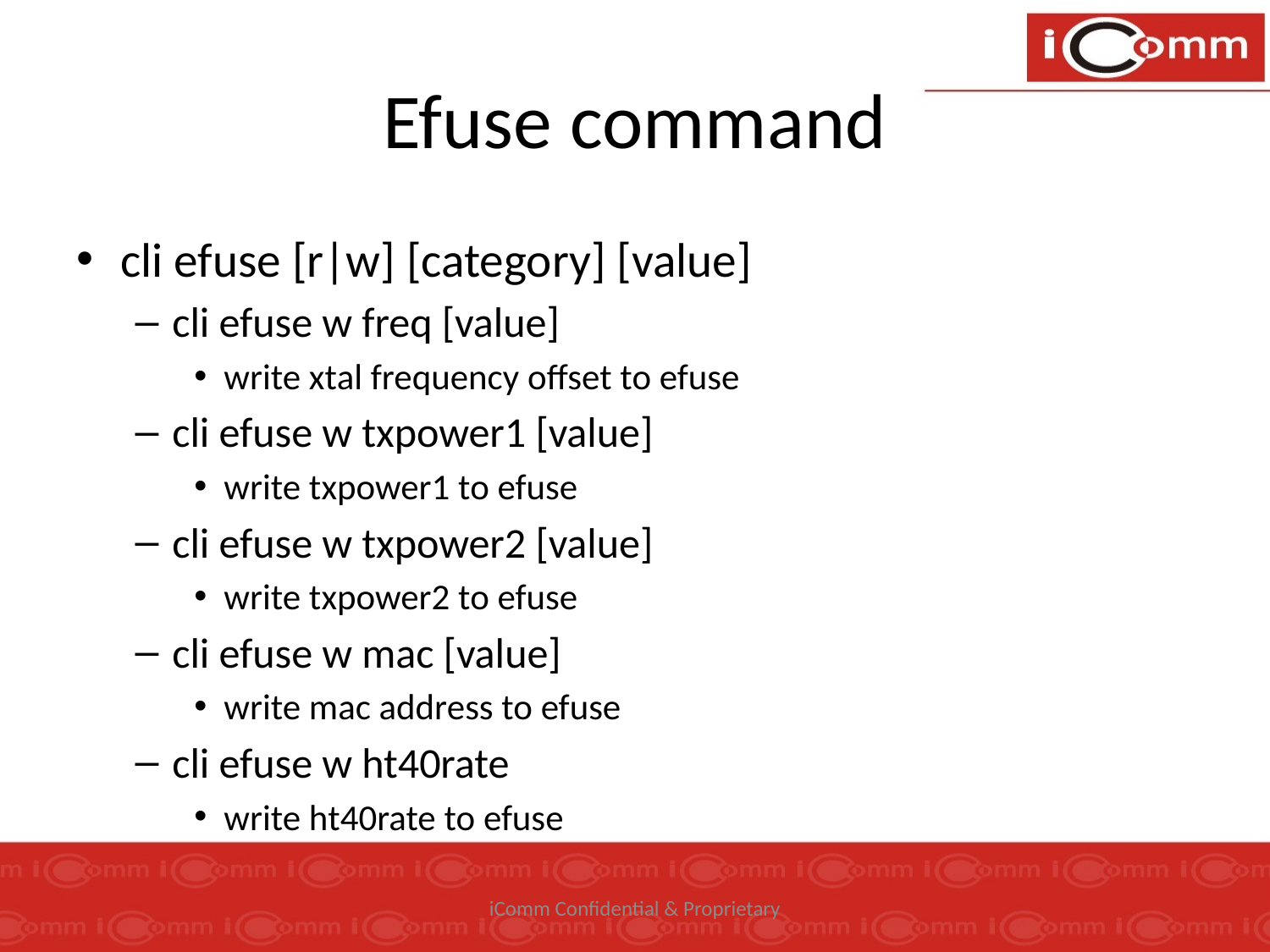

# Efuse command
cli efuse [r|w] [category] [value]
cli efuse w freq [value]
write xtal frequency offset to efuse
cli efuse w txpower1 [value]
write txpower1 to efuse
cli efuse w txpower2 [value]
write txpower2 to efuse
cli efuse w mac [value]
write mac address to efuse
cli efuse w ht40rate
write ht40rate to efuse
iComm Confidential & Proprietary